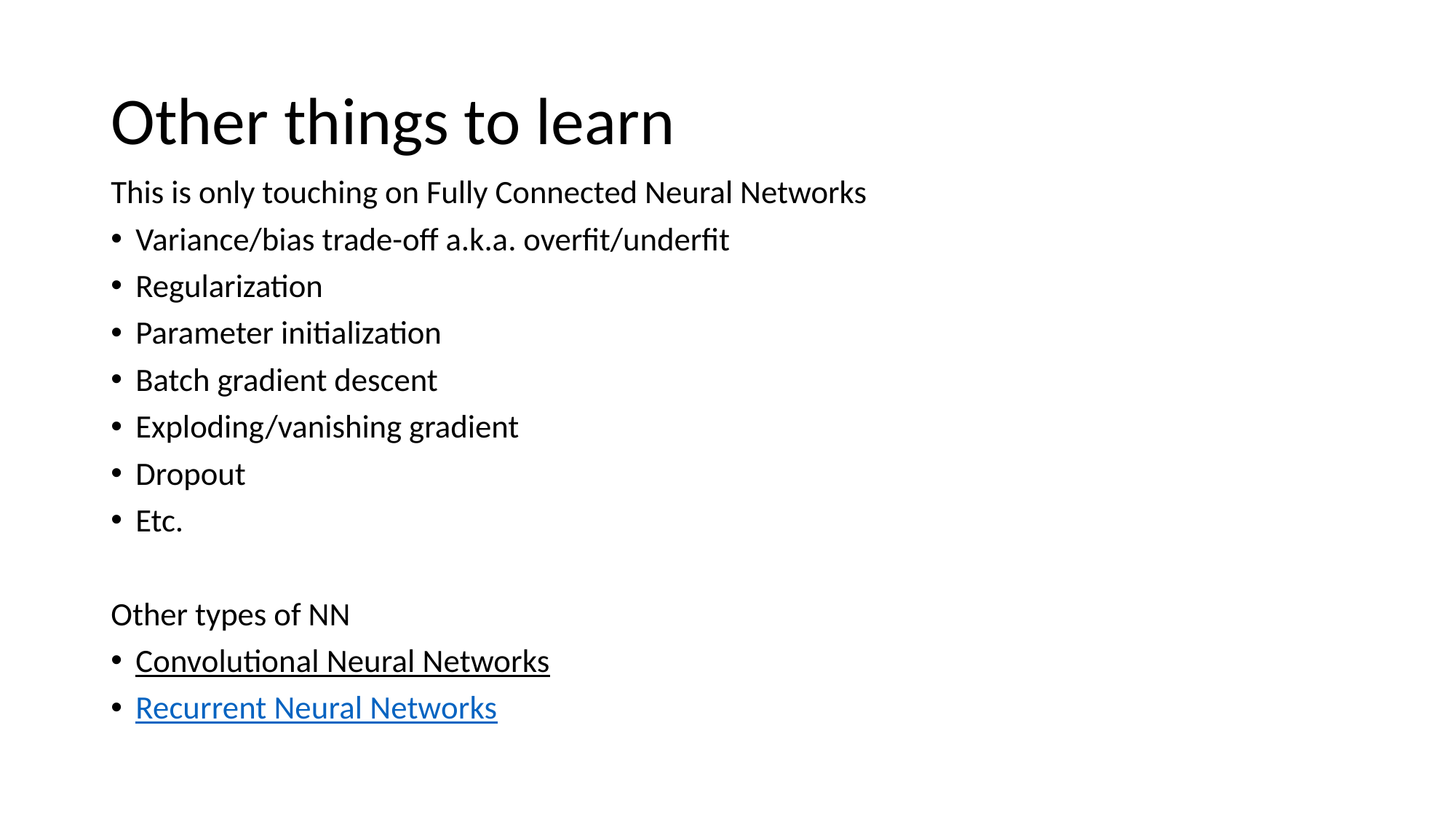

# Other things to learn
This is only touching on Fully Connected Neural Networks
Variance/bias trade-off a.k.a. overfit/underfit
Regularization
Parameter initialization
Batch gradient descent
Exploding/vanishing gradient
Dropout
Etc.

Other types of NN
Convolutional Neural Networks
Recurrent Neural Networks